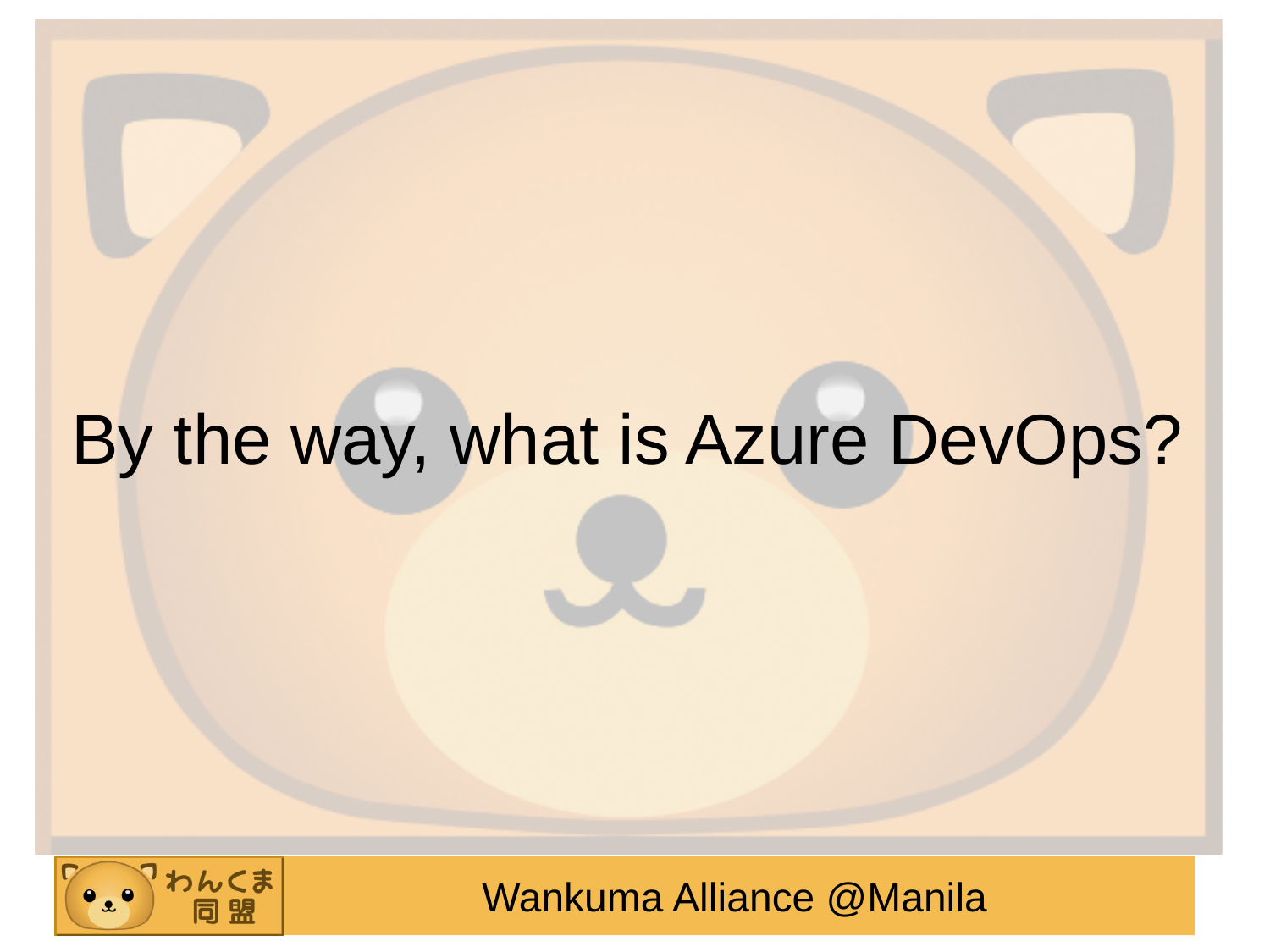

# By the way, what is Azure DevOps?